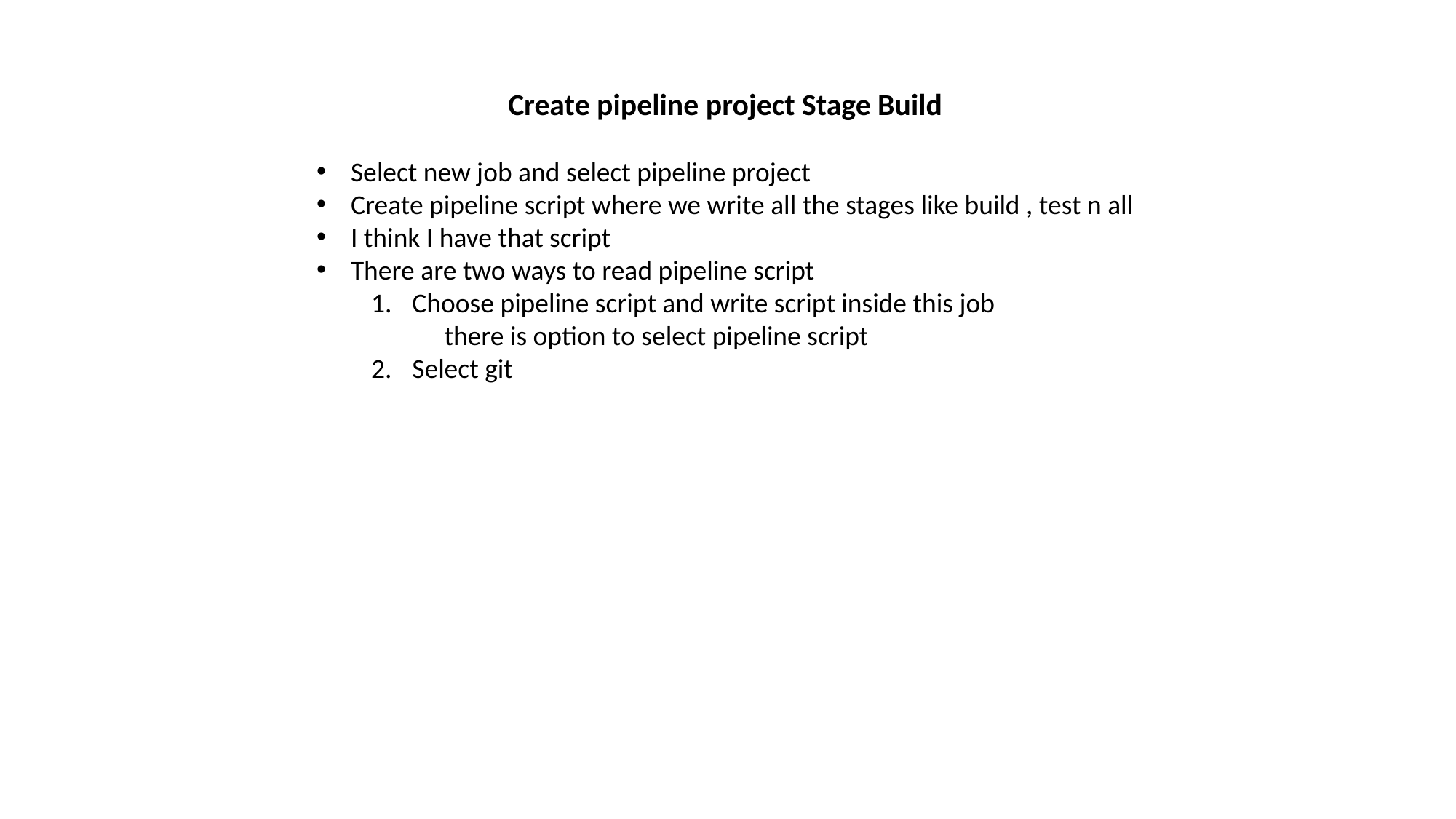

Create pipeline project Stage Build

Select new job and select pipeline project
Create pipeline script where we write all the stages like build , test n all
I think I have that script
There are two ways to read pipeline script
Choose pipeline script and write script inside this job
   there is option to select pipeline script
Select git